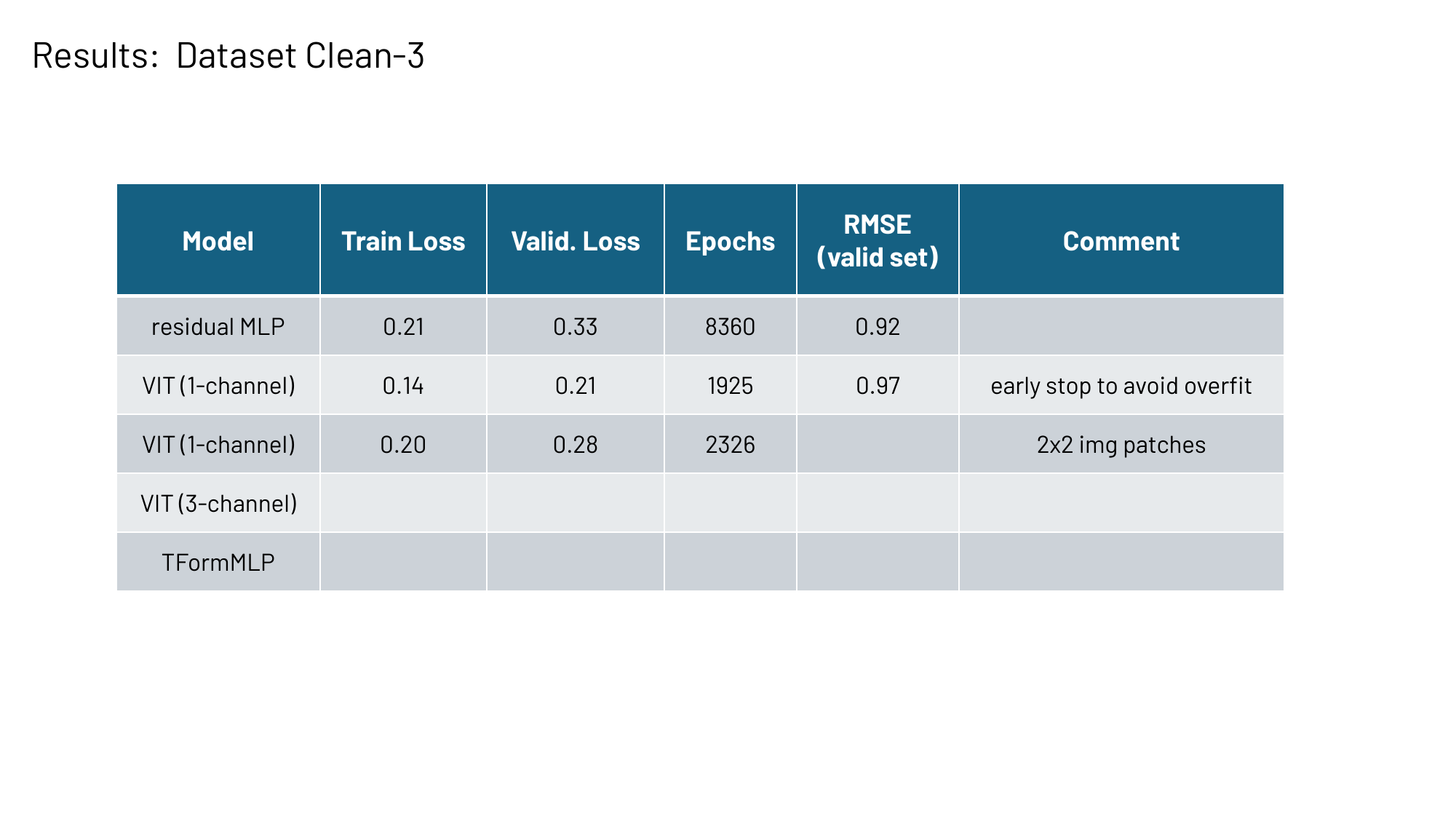

Results:  Dataset Clean-3
| Model | Train Loss | Valid. Loss | Epochs | RMSE (valid set) | Comment |
| --- | --- | --- | --- | --- | --- |
| residual MLP | 0.21 | 0.33 | 8360 | 0.92 |  |
| VIT (1-channel) | 0.14 | 0.21 | 1925 | 0.97 | early stop to avoid overfit |
| VIT (1-channel) | 0.20 | 0.28 | 2326 |  | 2x2 img patches |
| VIT (3-channel) |  |  |  |  |  |
| TFormMLP |  |  |  |  |  |